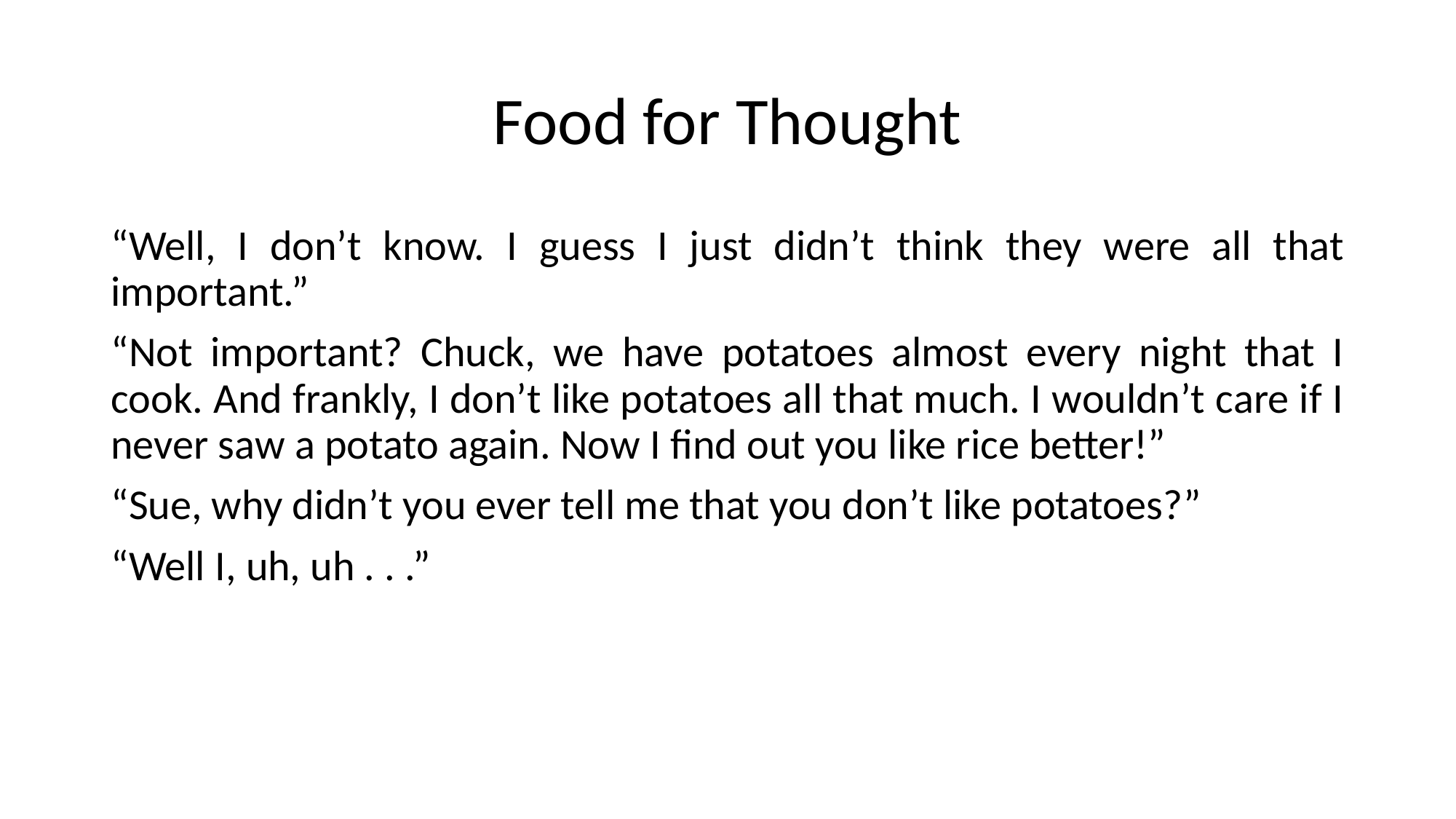

# Food for Thought
“Well, I don’t know. I guess I just didn’t think they were all that important.”
“Not important? Chuck, we have potatoes almost every night that I cook. And frankly, I don’t like potatoes all that much. I wouldn’t care if I never saw a potato again. Now I find out you like rice better!”
“Sue, why didn’t you ever tell me that you don’t like potatoes?”
“Well I, uh, uh . . .”